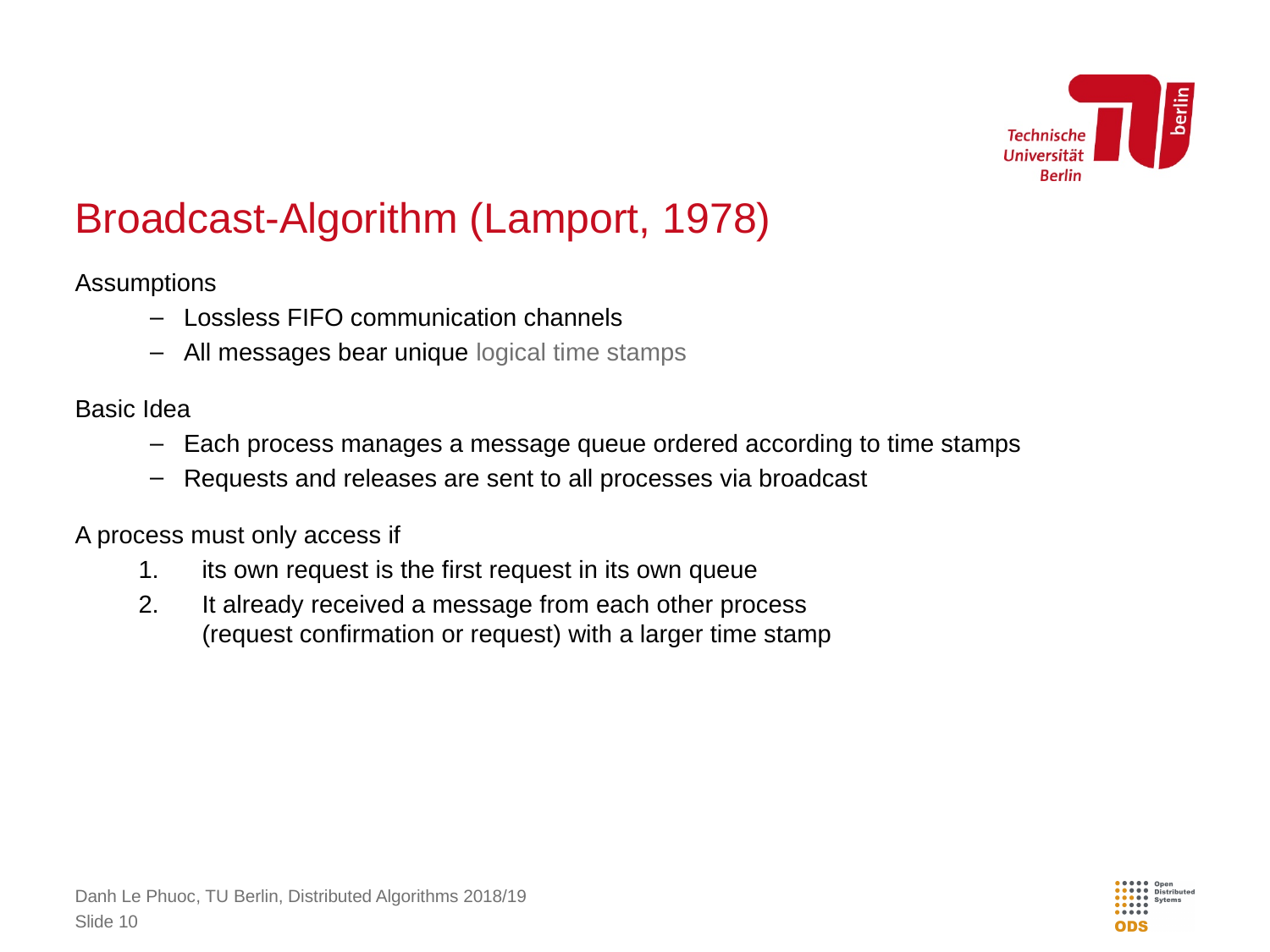

# Broadcast-Algorithm (Lamport, 1978)
Assumptions
Lossless FIFO communication channels
All messages bear unique logical time stamps

Basic Idea
Each process manages a message queue ordered according to time stamps
Requests and releases are sent to all processes via broadcast

A process must only access if
its own request is the first request in its own queue
It already received a message from each other process
(request confirmation or request) with a larger time stamp
Danh Le Phuoc, TU Berlin, Distributed Algorithms 2018/19
Slide 10